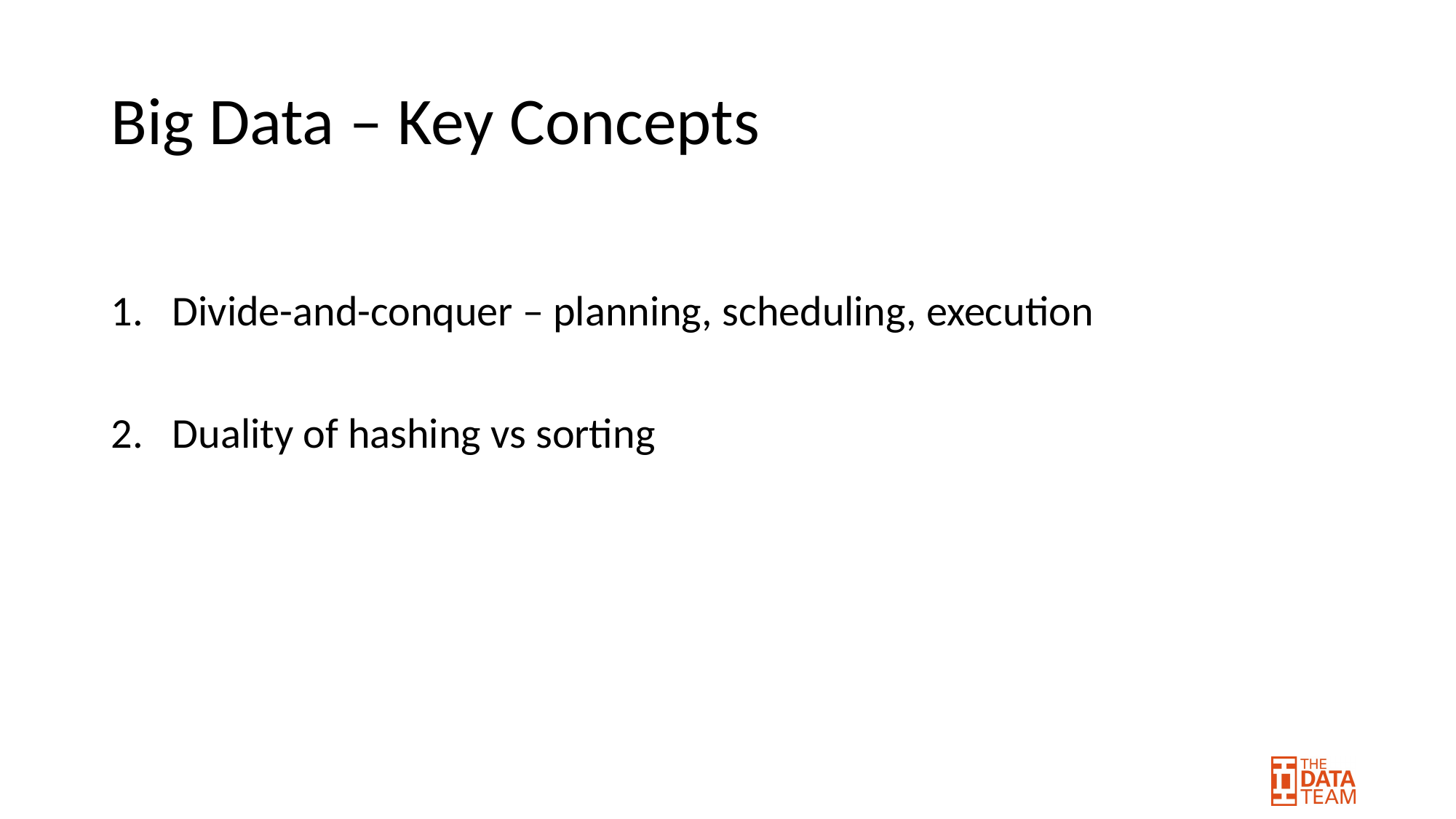

# Big Data – Key Concepts

Divide-and-conquer – planning, scheduling, execution

Duality of hashing vs sorting